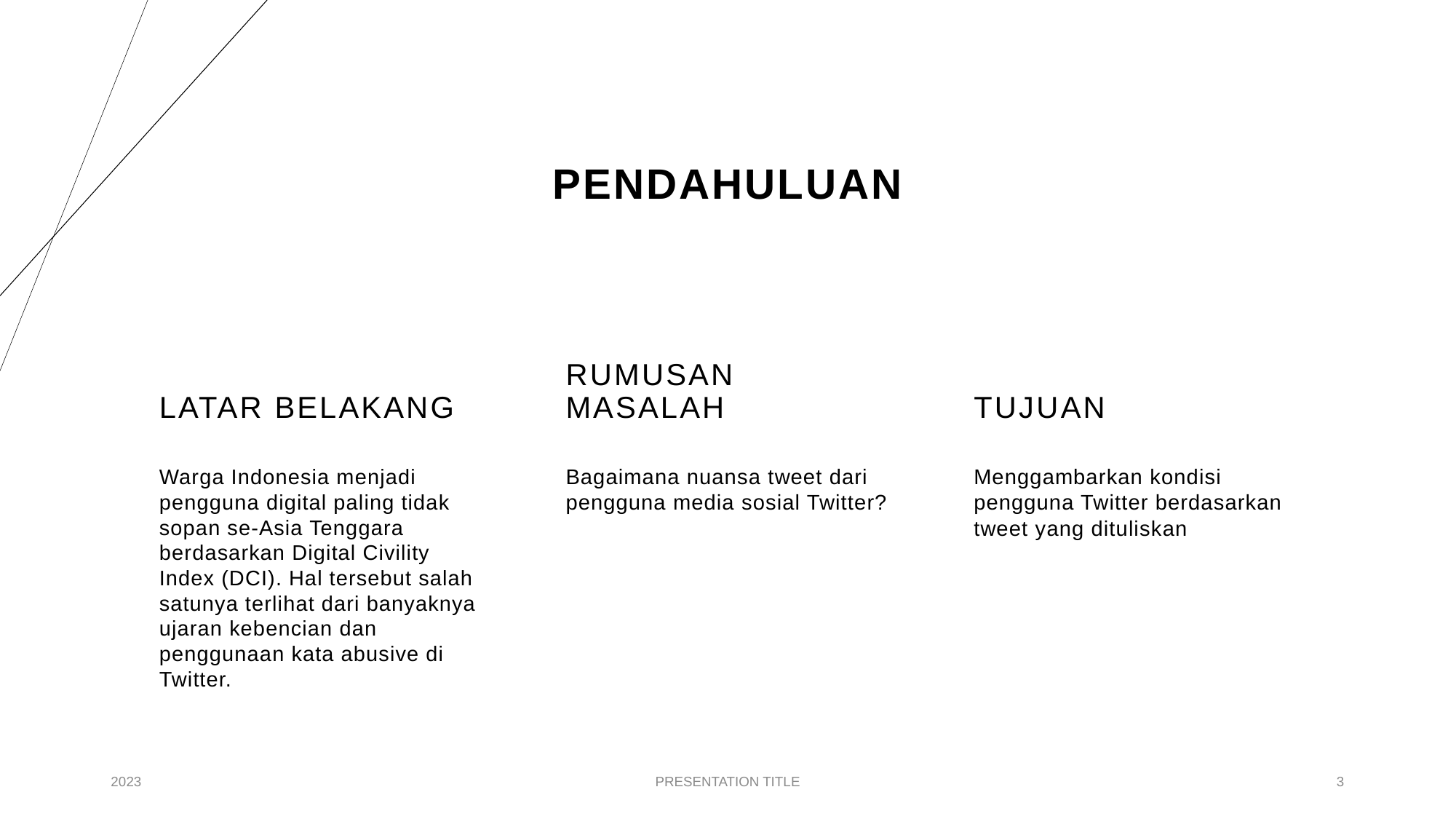

# pendahuluan
LATAR BELAKANG
RUMUSAN MASALAH
TUJUAN
Warga Indonesia menjadi pengguna digital paling tidak sopan se-Asia Tenggara berdasarkan Digital Civility Index (DCI). Hal tersebut salah satunya terlihat dari banyaknya ujaran kebencian dan penggunaan kata abusive di Twitter.
Bagaimana nuansa tweet dari pengguna media sosial Twitter?
Menggambarkan kondisi pengguna Twitter berdasarkan tweet yang dituliskan
2023
PRESENTATION TITLE
3